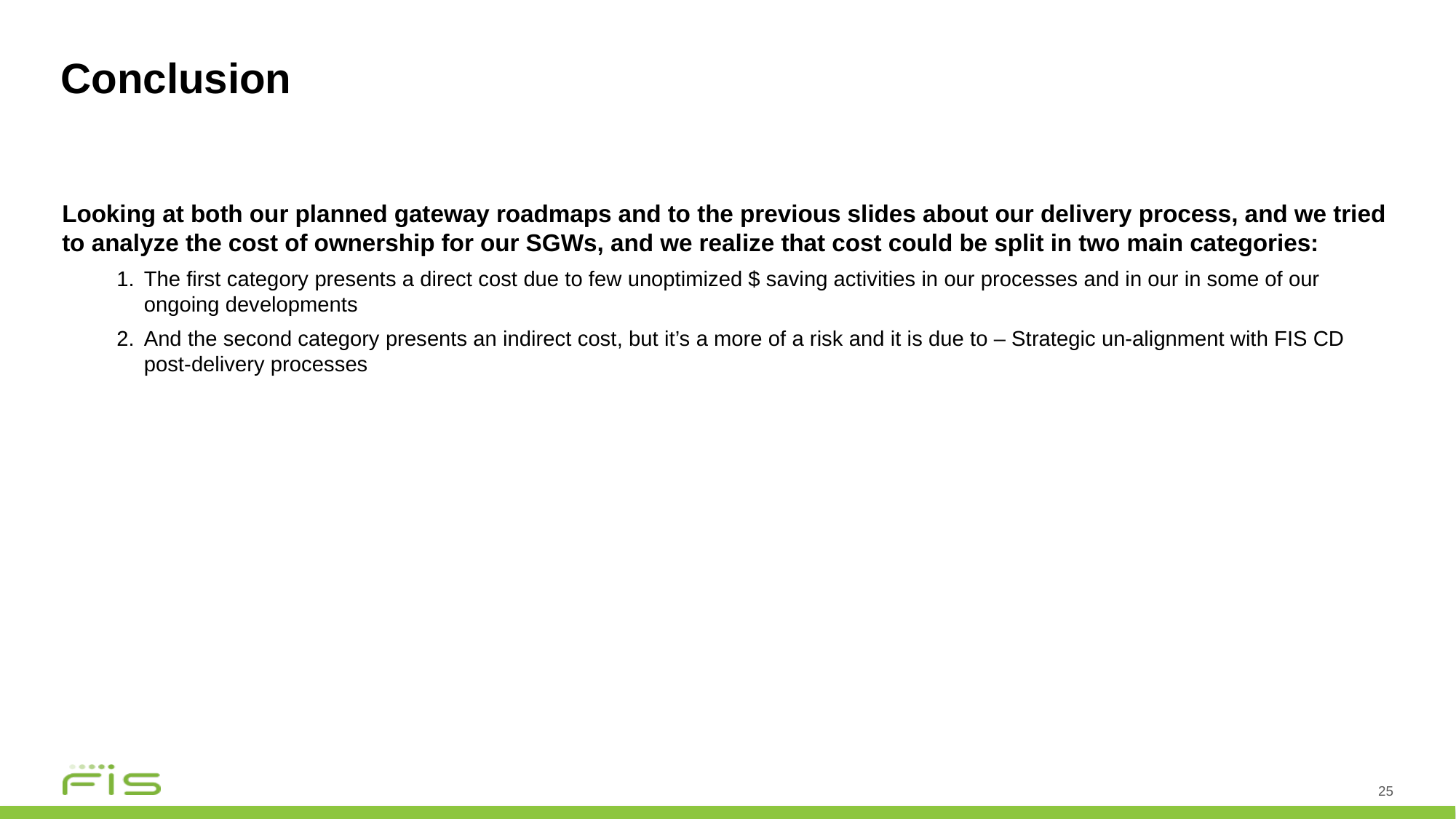

# Conclusion
Looking at both our planned gateway roadmaps and to the previous slides about our delivery process, and we tried to analyze the cost of ownership for our SGWs, and we realize that cost could be split in two main categories:
The first category presents a direct cost due to few unoptimized $ saving activities in our processes and in our in some of our ongoing developments
And the second category presents an indirect cost, but it’s a more of a risk and it is due to – Strategic un-alignment with FIS CD post-delivery processes

25